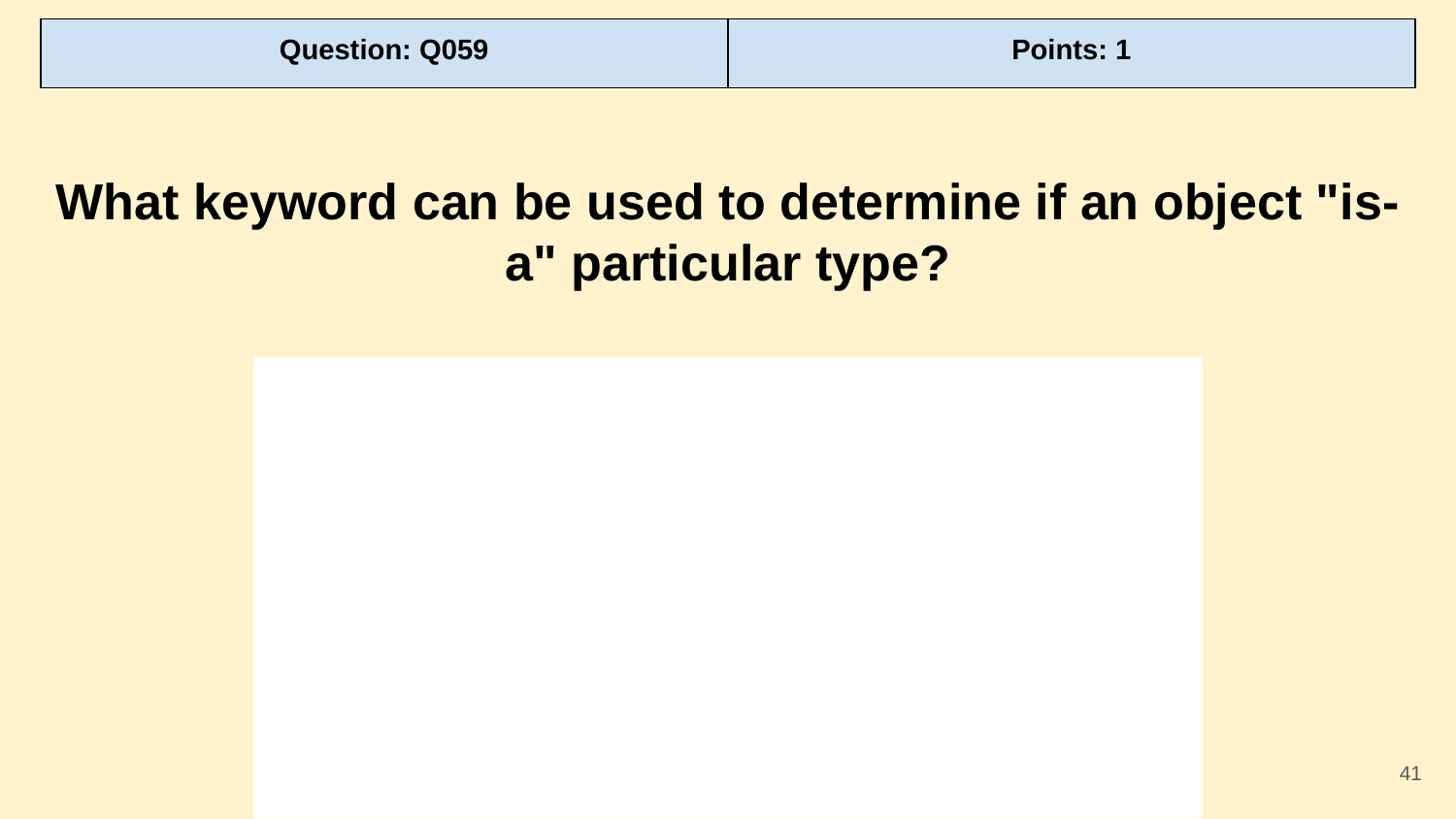

| Question: Q059 | Points: 1 |
| --- | --- |
What keyword can be used to determine if an object "is-a" particular type?

41